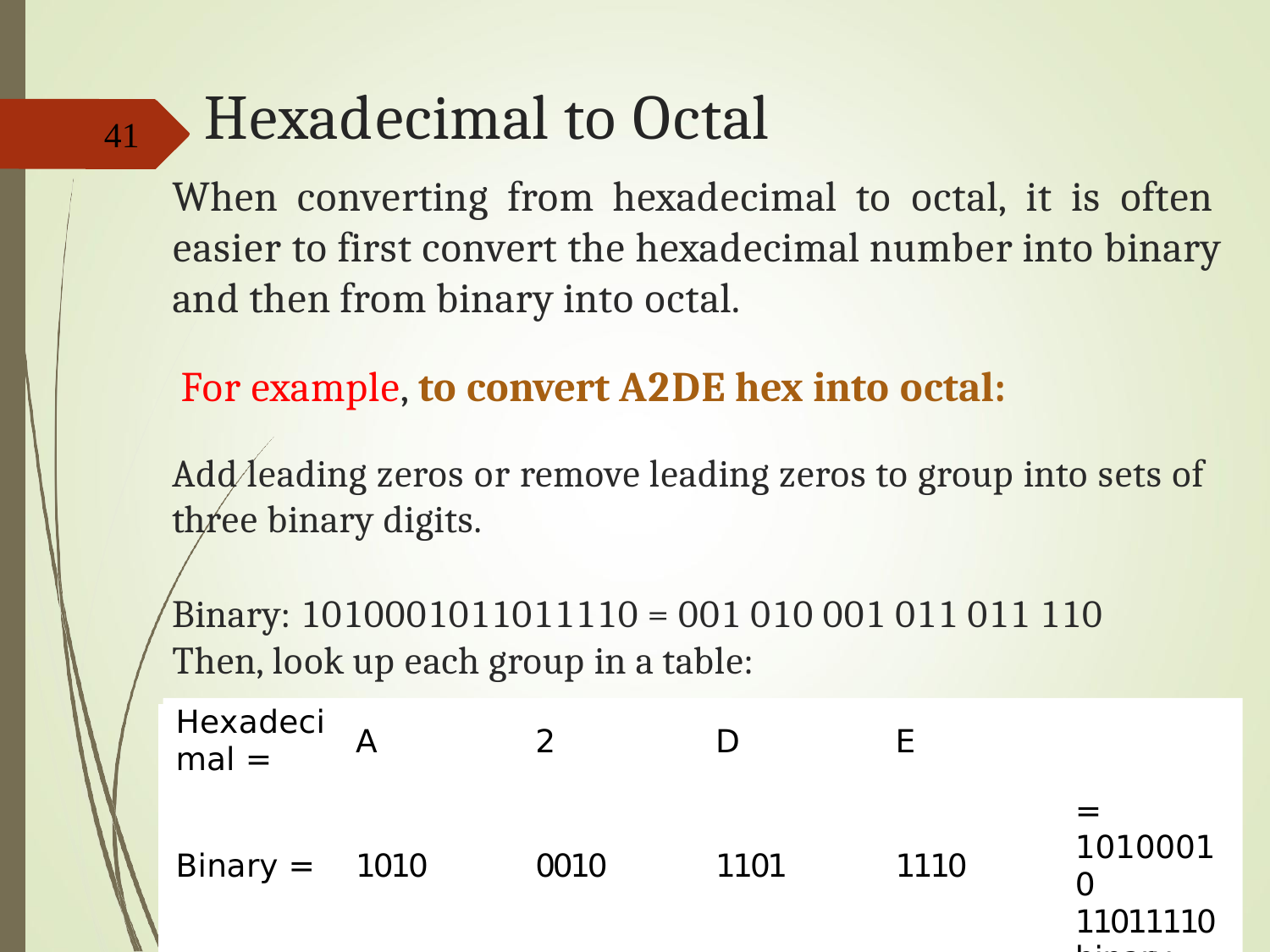

# Hexadecimal to Octal
41
When converting from hexadecimal to octal, it is often  easier to first convert the hexadecimal number into binary  and then from binary into octal.
For example, to convert A2DE hex into octal:
Add leading zeros or remove leading zeros to group into sets of  three binary digits.

Binary: 1010001011011110 = 001 010 001 011 011 110
Then, look up each group in a table:

| Hexadeci mal = | A | 2 | D | E |  |
| --- | --- | --- | --- | --- | --- |
| Binary = | 1010 | 0010 | 1101 | 1110 | = 10100010 11011110 binary |